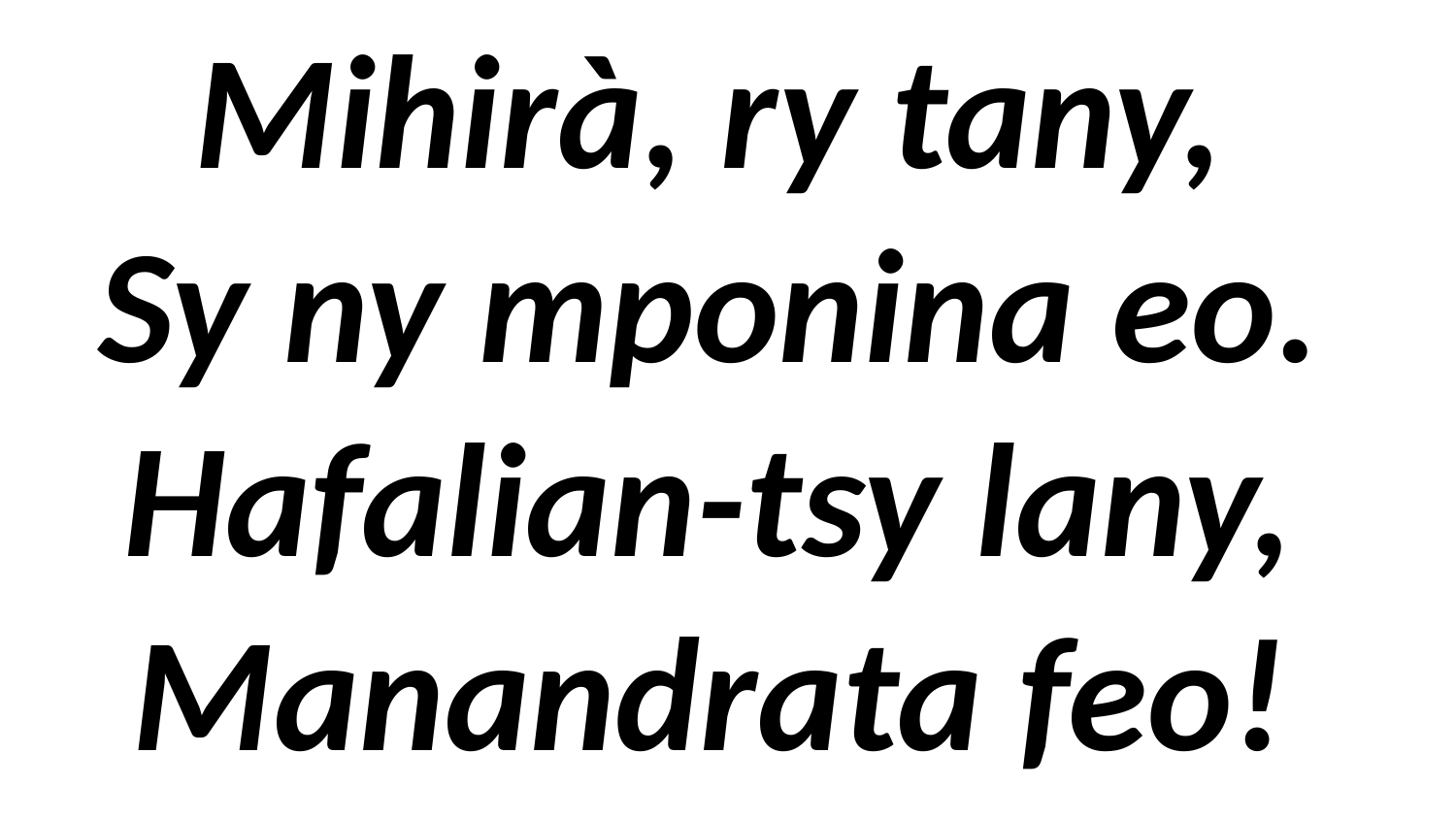

Mihirà, ry tany,
Sy ny mponina eo.
Hafalian-tsy lany,
Manandrata feo!